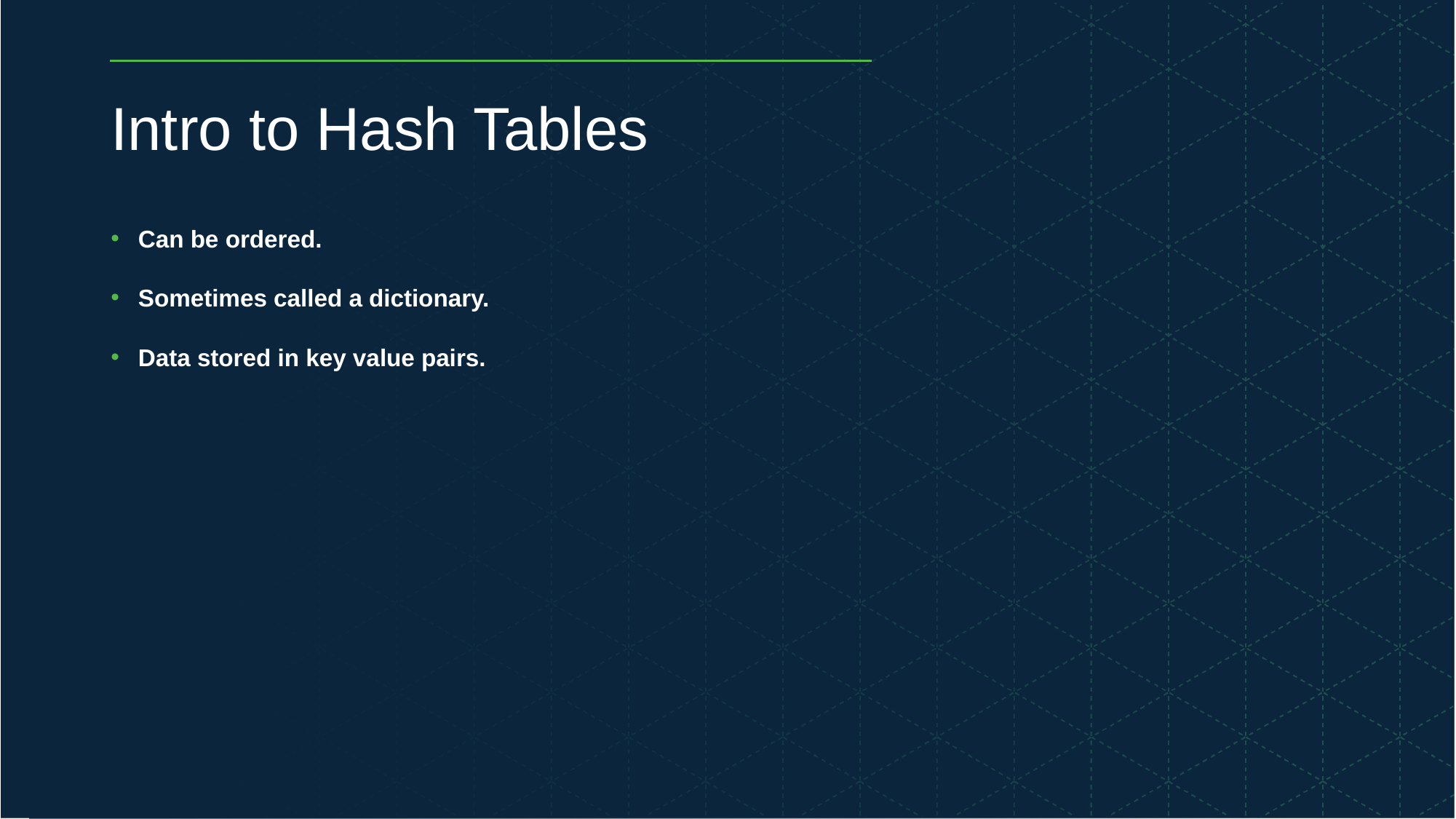

# Intro to Hash Tables
Can be ordered.
Sometimes called a dictionary.
Data stored in key value pairs.